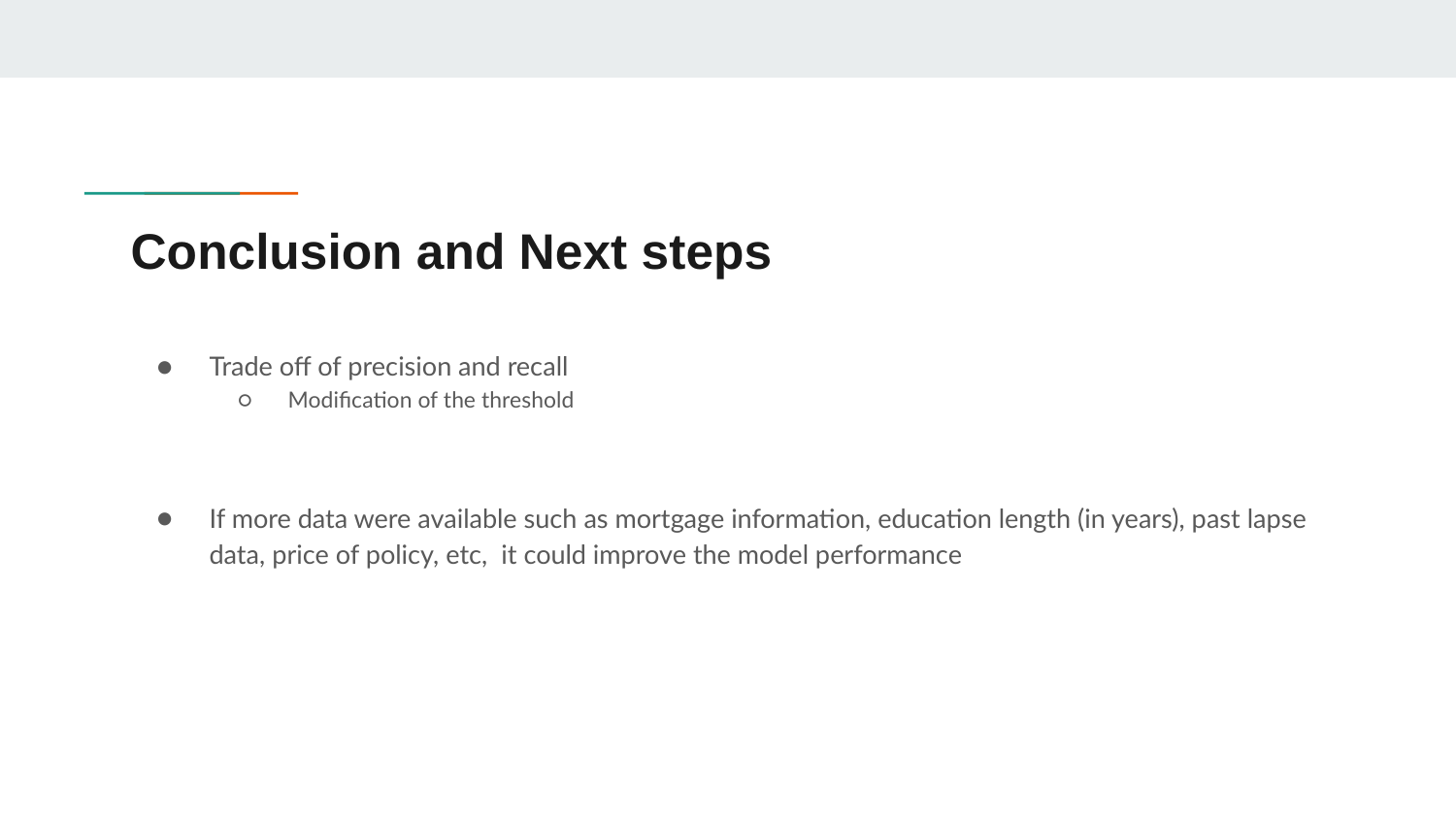

# Conclusion and Next steps
Trade off of precision and recall
Modification of the threshold

If more data were available such as mortgage information, education length (in years), past lapse data, price of policy, etc,  it could improve the model performance